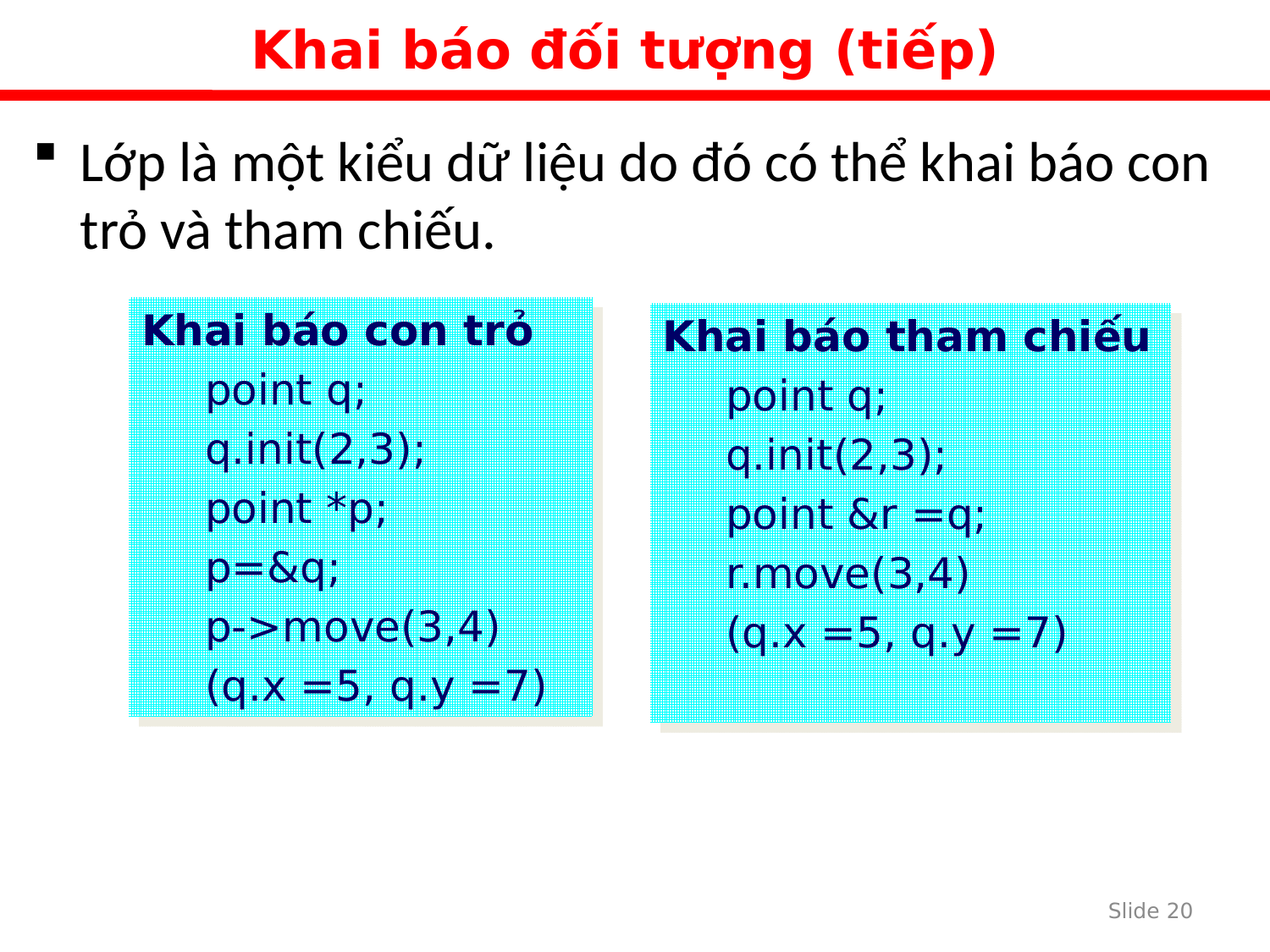

Khai báo đối tượng (tiếp)

Lớp là một kiểu dữ liệu do đó có thể khai báo con trỏ và tham chiếu.
Khai báo con trỏ
point q;
q.init(2,3);
point *p;
p=&q;
p->move(3,4)
(q.x =5, q.y =7)
Khai báo tham chiếu
point q;
q.init(2,3);
point &r =q;
r.move(3,4)
(q.x =5, q.y =7)

Slide 20